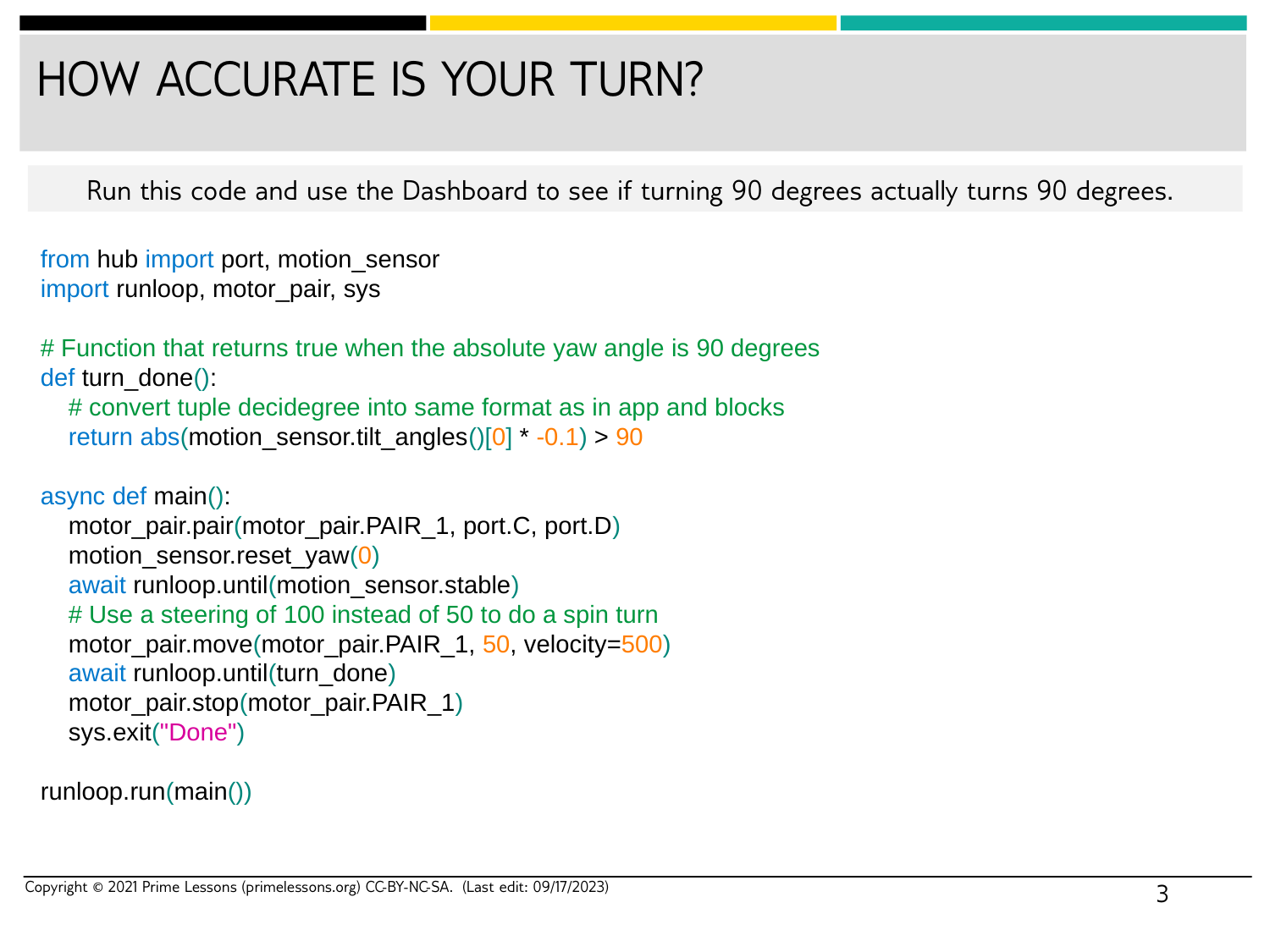

# HOW ACCURATE IS YOUR TURN?
Run this code and use the Dashboard to see if turning 90 degrees actually turns 90 degrees.
from hub import port, motion_sensor
import runloop, motor_pair, sys
# Function that returns true when the absolute yaw angle is 90 degrees
def turn_done():
    # convert tuple decidegree into same format as in app and blocks
    return abs(motion_sensor.tilt_angles()[0] * -0.1) > 90
async def main():
    motor_pair.pair(motor_pair.PAIR_1, port.C, port.D)
    motion_sensor.reset_yaw(0)
    await runloop.until(motion_sensor.stable)
    # Use a steering of 100 instead of 50 to do a spin turn
    motor_pair.move(motor_pair.PAIR_1, 50, velocity=500)
    await runloop.until(turn_done)
    motor_pair.stop(motor_pair.PAIR_1)
    sys.exit("Done")
runloop.run(main())
Copyright © 2021 Prime Lessons (primelessons.org) CC-BY-NC-SA.  (Last edit: 09/17/2023)
3